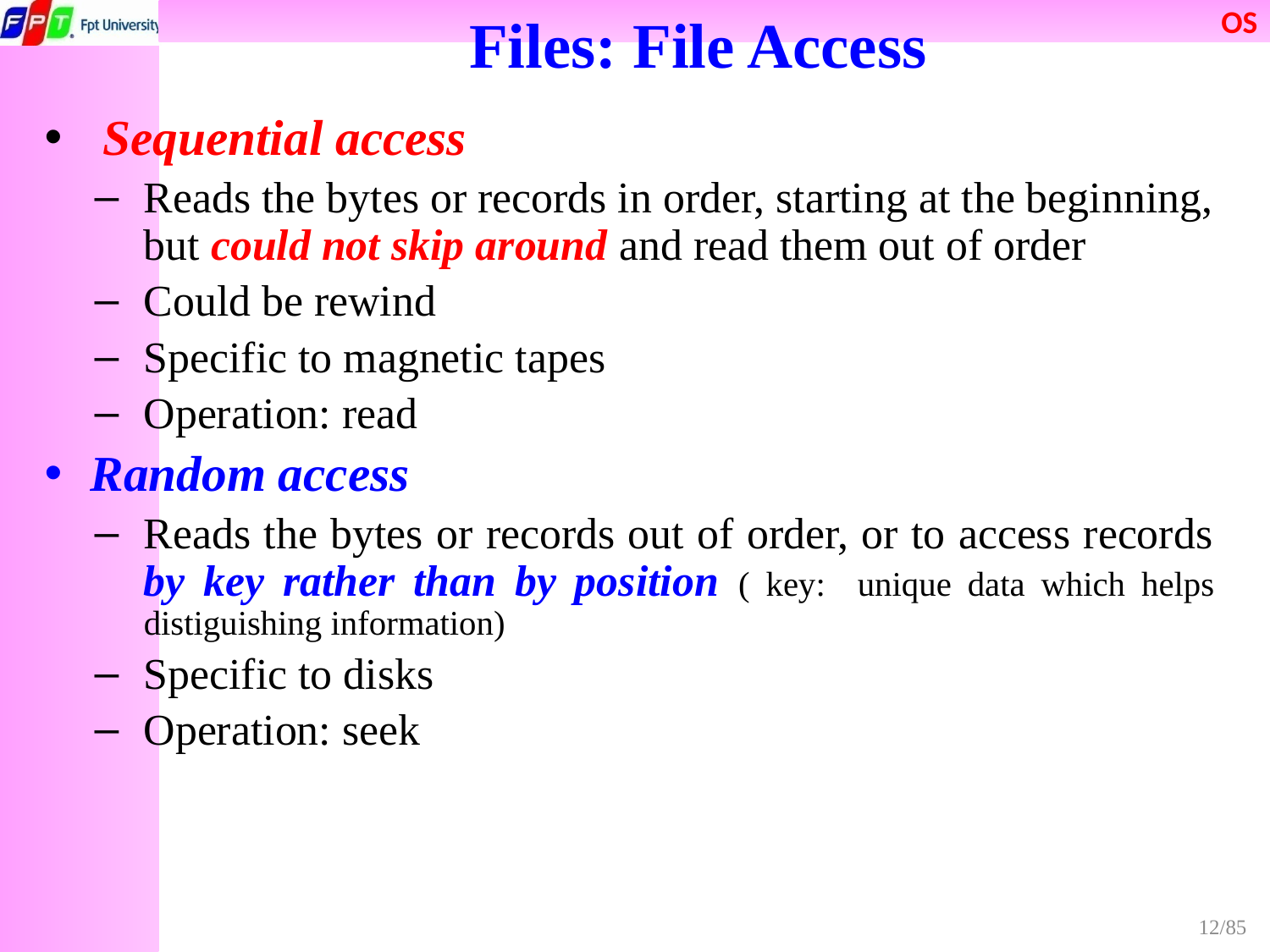

# Files: File Access
 Sequential access
Reads the bytes or records in order, starting at the beginning, but could not skip around and read them out of order
Could be rewind
Specific to magnetic tapes
Operation: read
Random access
Reads the bytes or records out of order, or to access records by key rather than by position ( key:  unique data which helps distiguishing information)
Specific to disks
Operation: seek
12/85